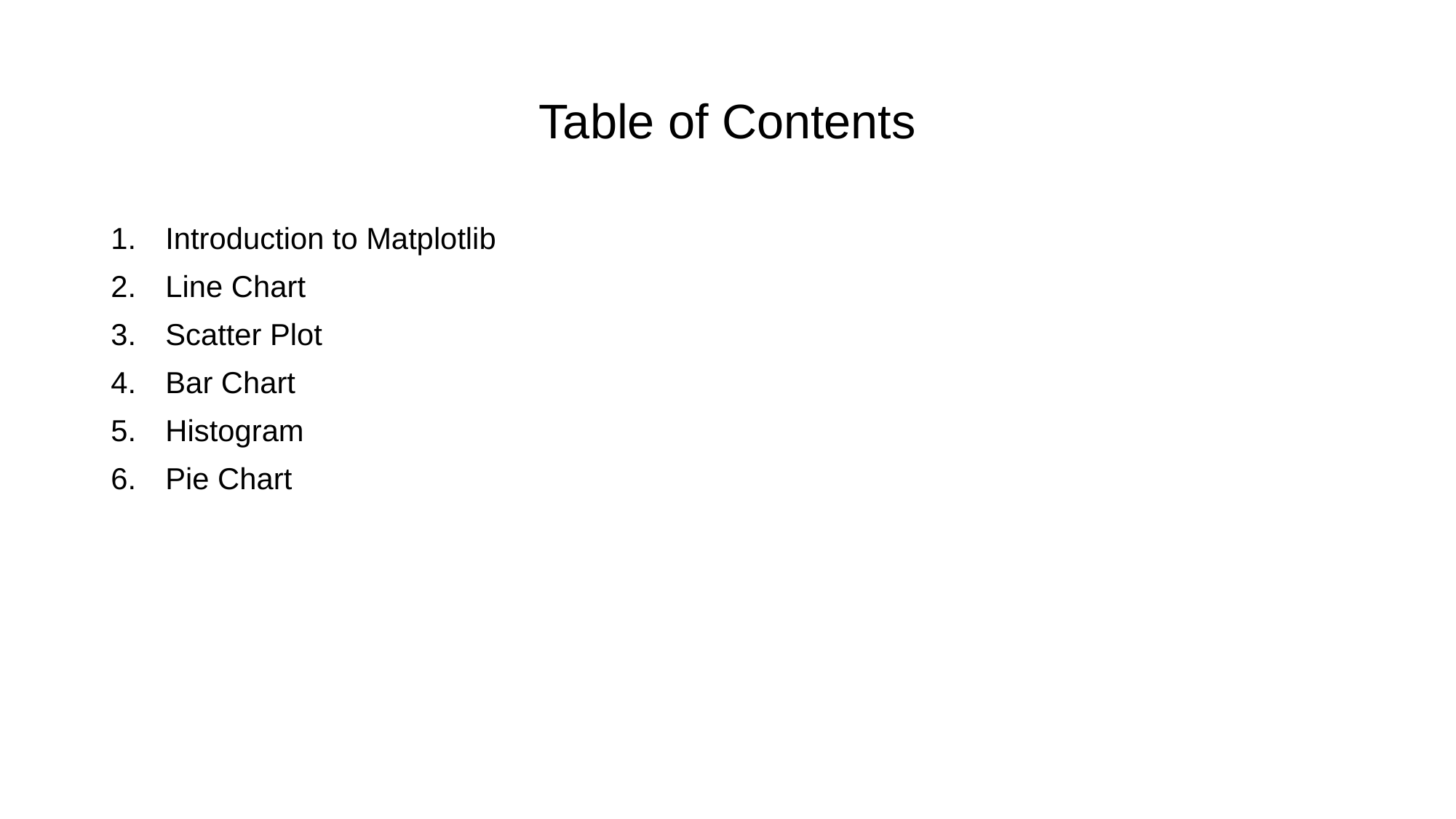

# Table of Contents
Introduction to Matplotlib
Line Chart
Scatter Plot
Bar Chart
Histogram
Pie Chart